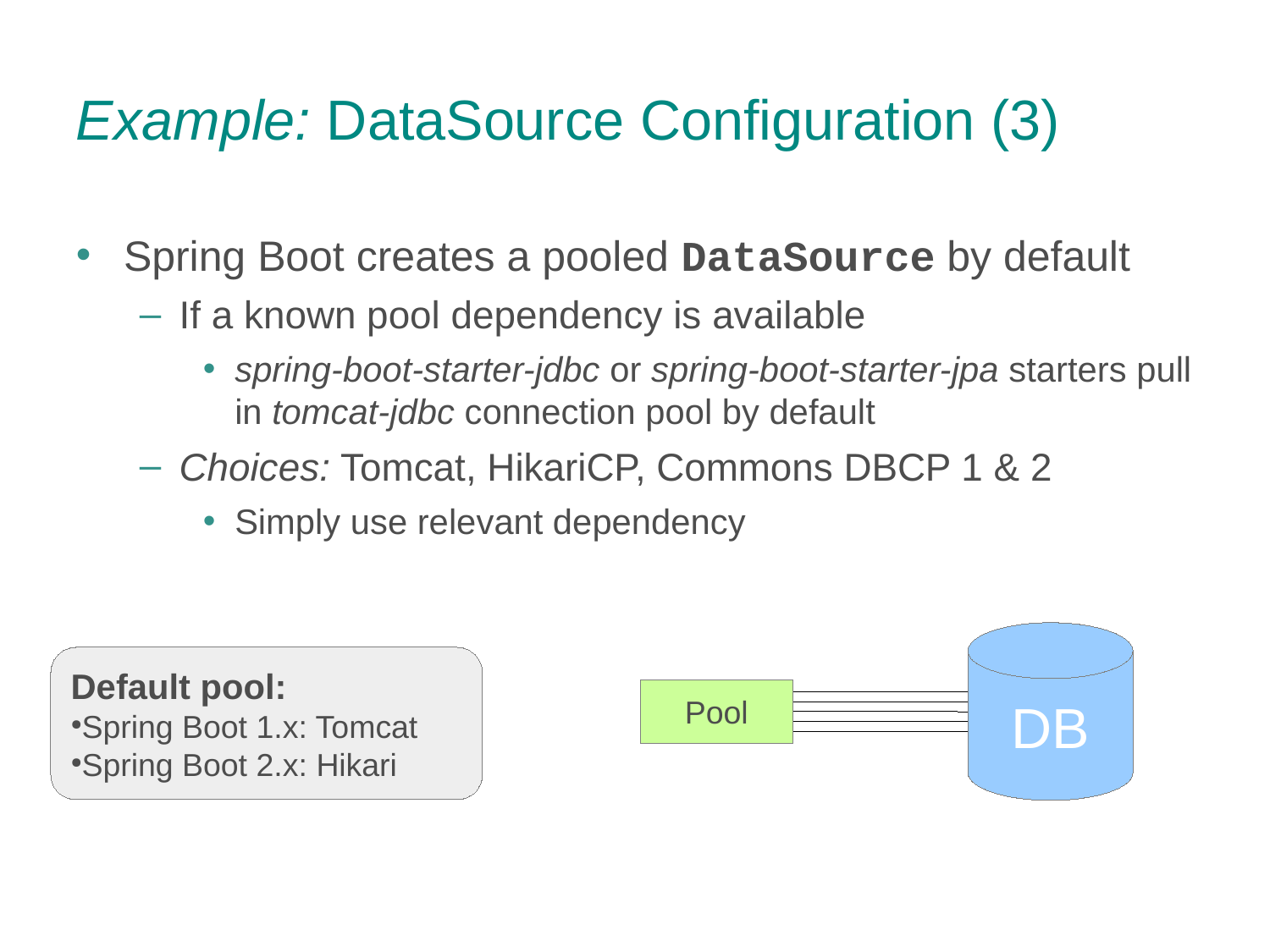

Example: DataSource Configuration (3)
Spring Boot creates a pooled DataSource by default
If a known pool dependency is available
spring-boot-starter-jdbc or spring-boot-starter-jpa starters pull in tomcat-jdbc connection pool by default
Choices: Tomcat, HikariCP, Commons DBCP 1 & 2
Simply use relevant dependency
DB
Default pool:
Spring Boot 1.x: Tomcat
Spring Boot 2.x: Hikari
Pool